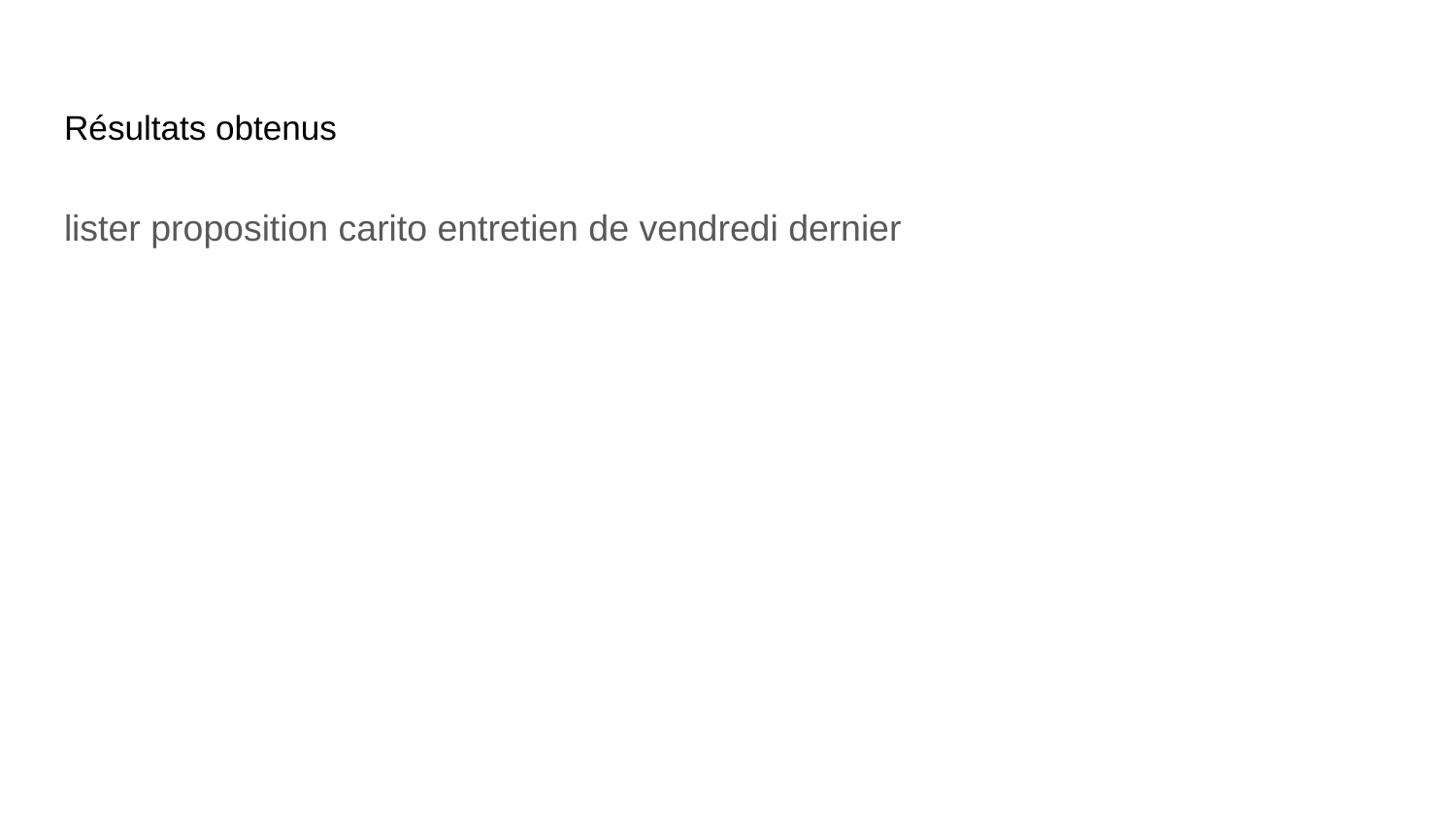

# Résultats obtenus
lister proposition carito entretien de vendredi dernier